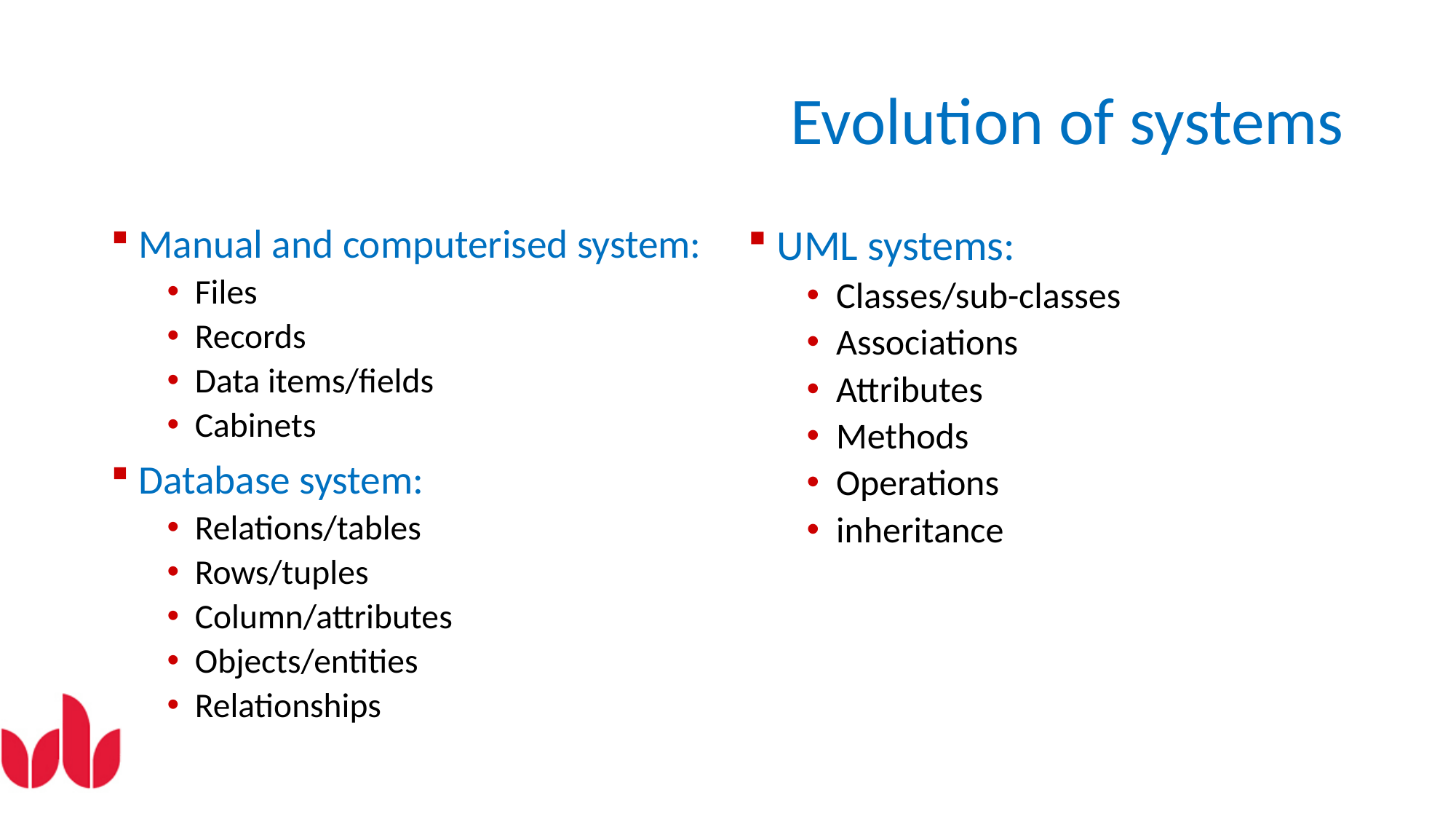

# Evolution of systems
Manual and computerised system:
Files
Records
Data items/fields
Cabinets
Database system:
Relations/tables
Rows/tuples
Column/attributes
Objects/entities
Relationships
UML systems:
Classes/sub-classes
Associations
Attributes
Methods
Operations
inheritance